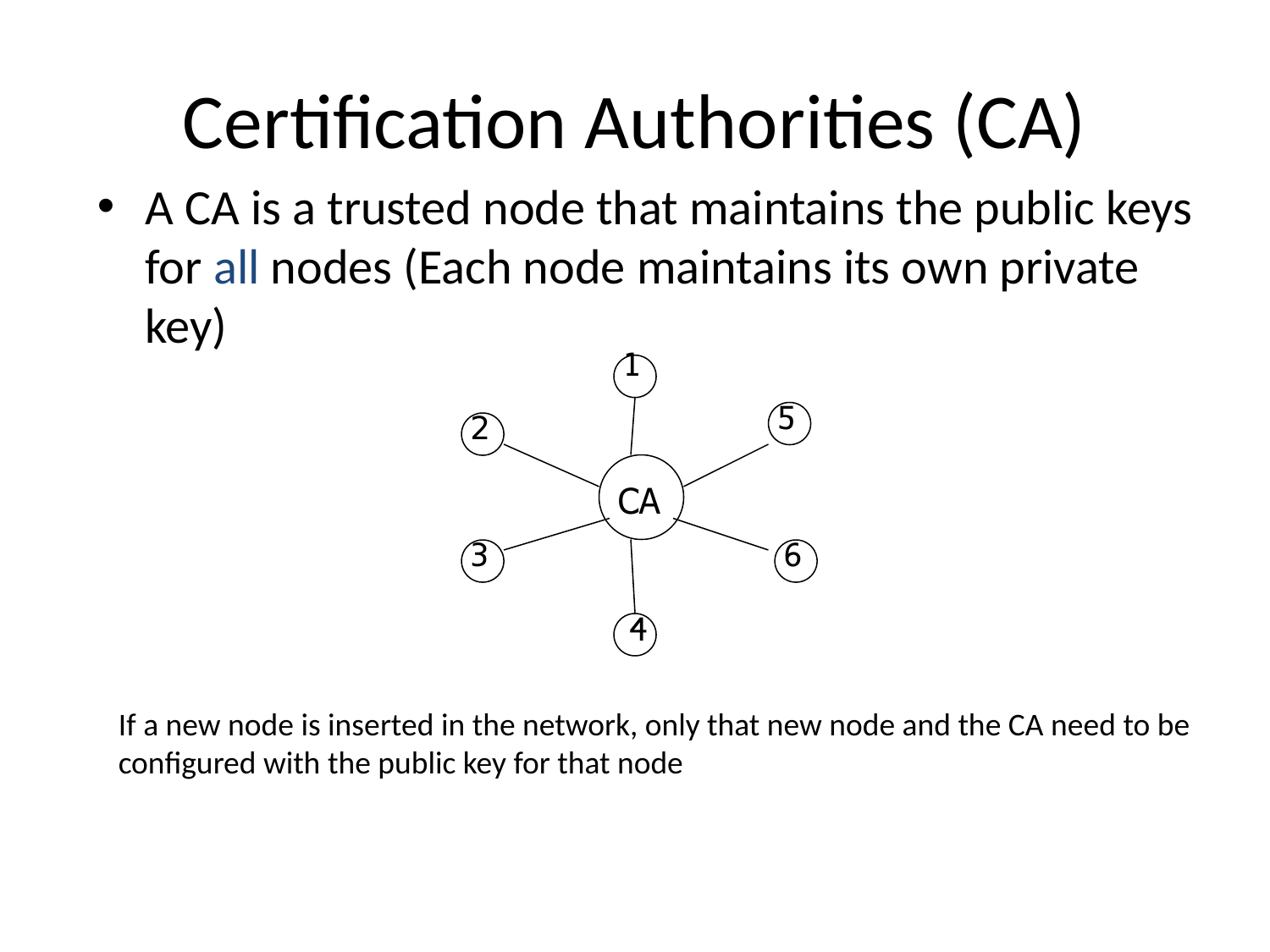

# Certification Authorities (CA)
A CA is a trusted node that maintains the public keys for all nodes (Each node maintains its own private key)
1

5

2

CA

3
6

4

If a new node is inserted in the network, only that new node and the CA need to be configured with the public key for that node